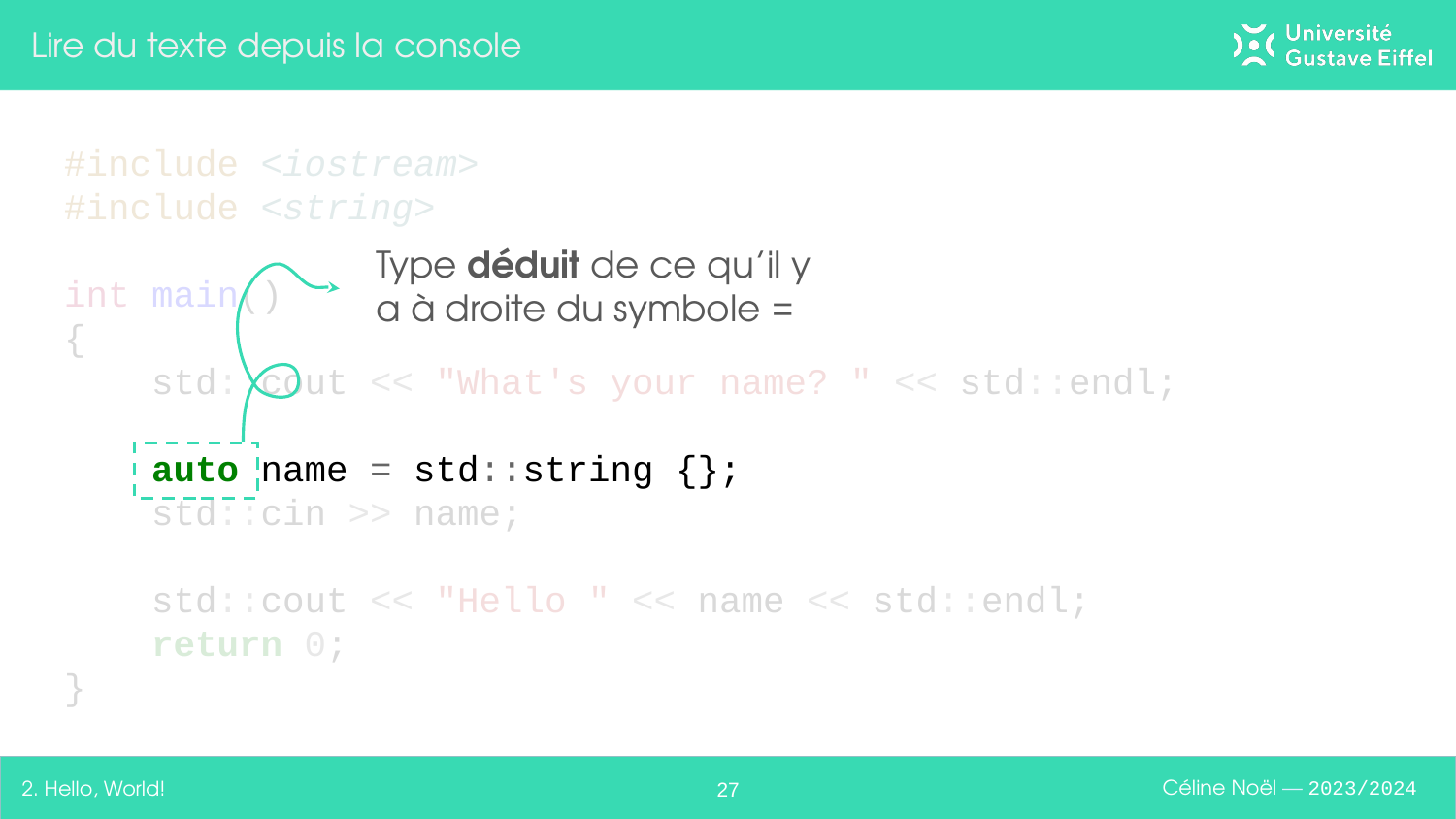

# Lire du texte depuis la console

#include <iostream>
#include <string>
int main()
{
    std::cout << "What's your name? " << std::endl;
    auto name = std::string {};
    std::cin >> name;
    std::cout << "Hello " << name << std::endl;
    return 0;
}
Type déduit de ce qu’il y a à droite du symbole =

2. Hello, World!
27